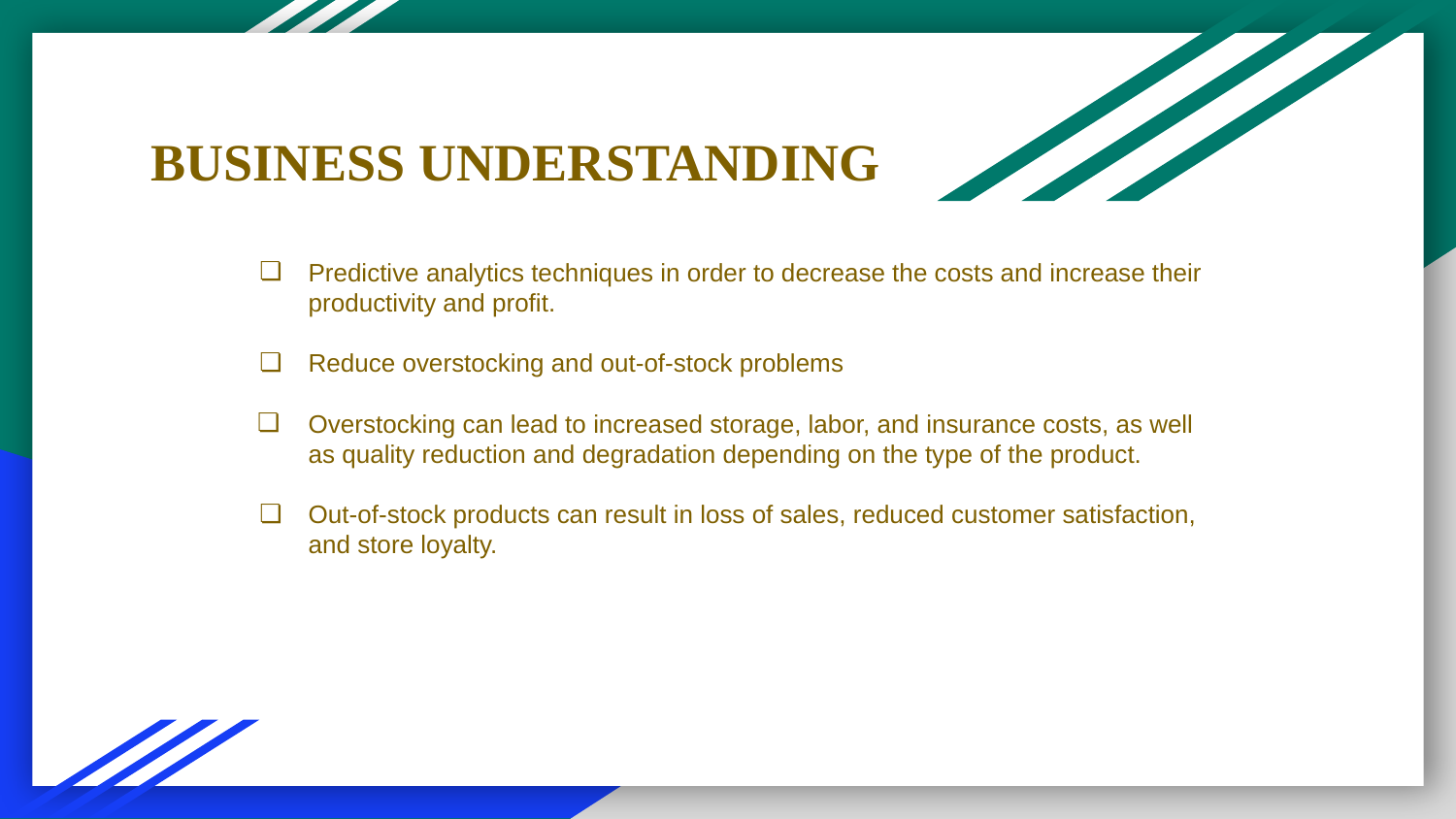

BUSINESS UNDERSTANDING
# Predictive analytics techniques in order to decrease the costs and increase their productivity and profit.

Reduce overstocking and out-of-stock problems

Overstocking can lead to increased storage, labor, and insurance costs, as well as quality reduction and degradation depending on the type of the product.

Out-of-stock products can result in loss of sales, reduced customer satisfaction, and store loyalty.